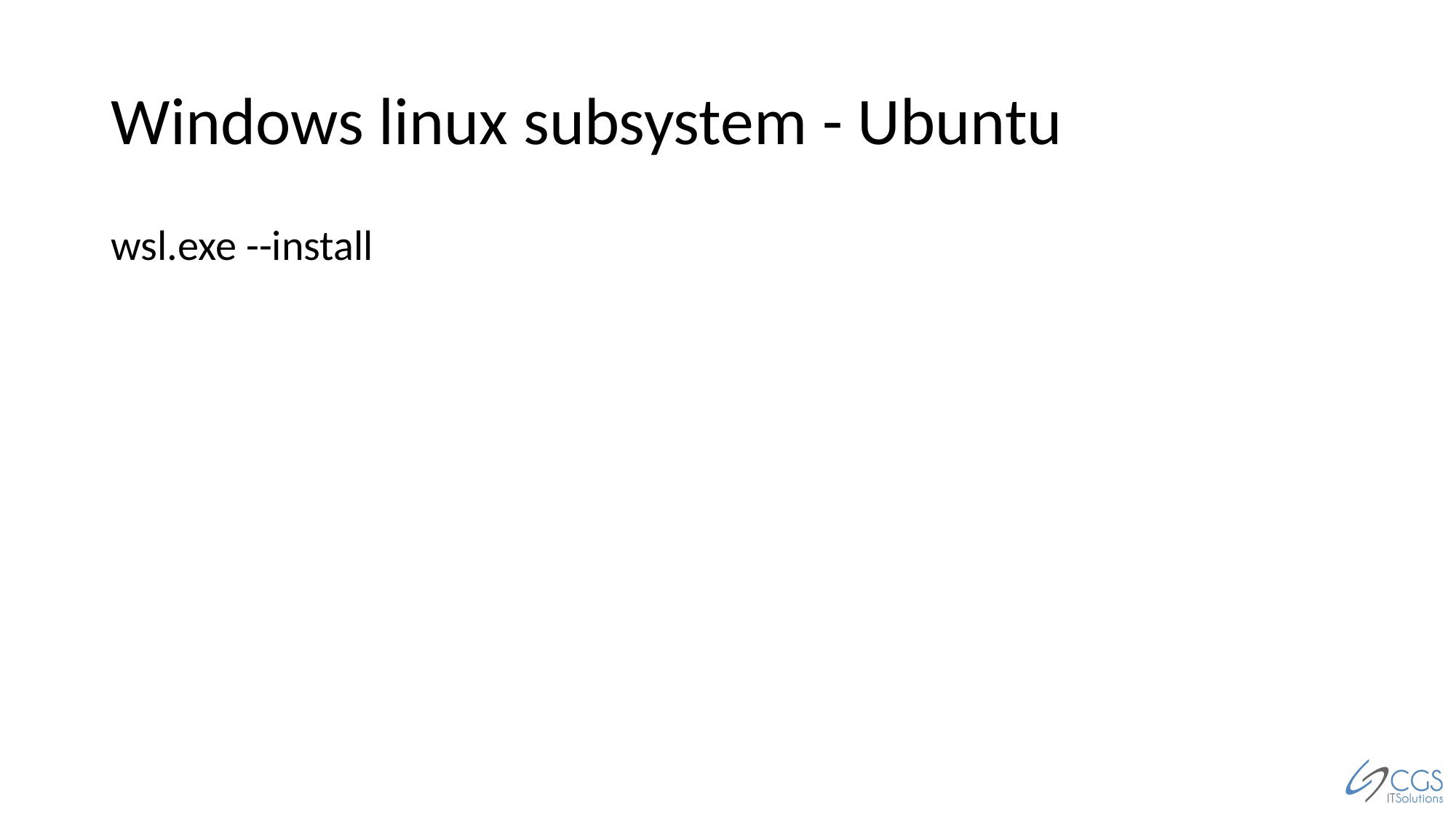

# Windows linux subsystem - Ubuntu
wsl.exe --install